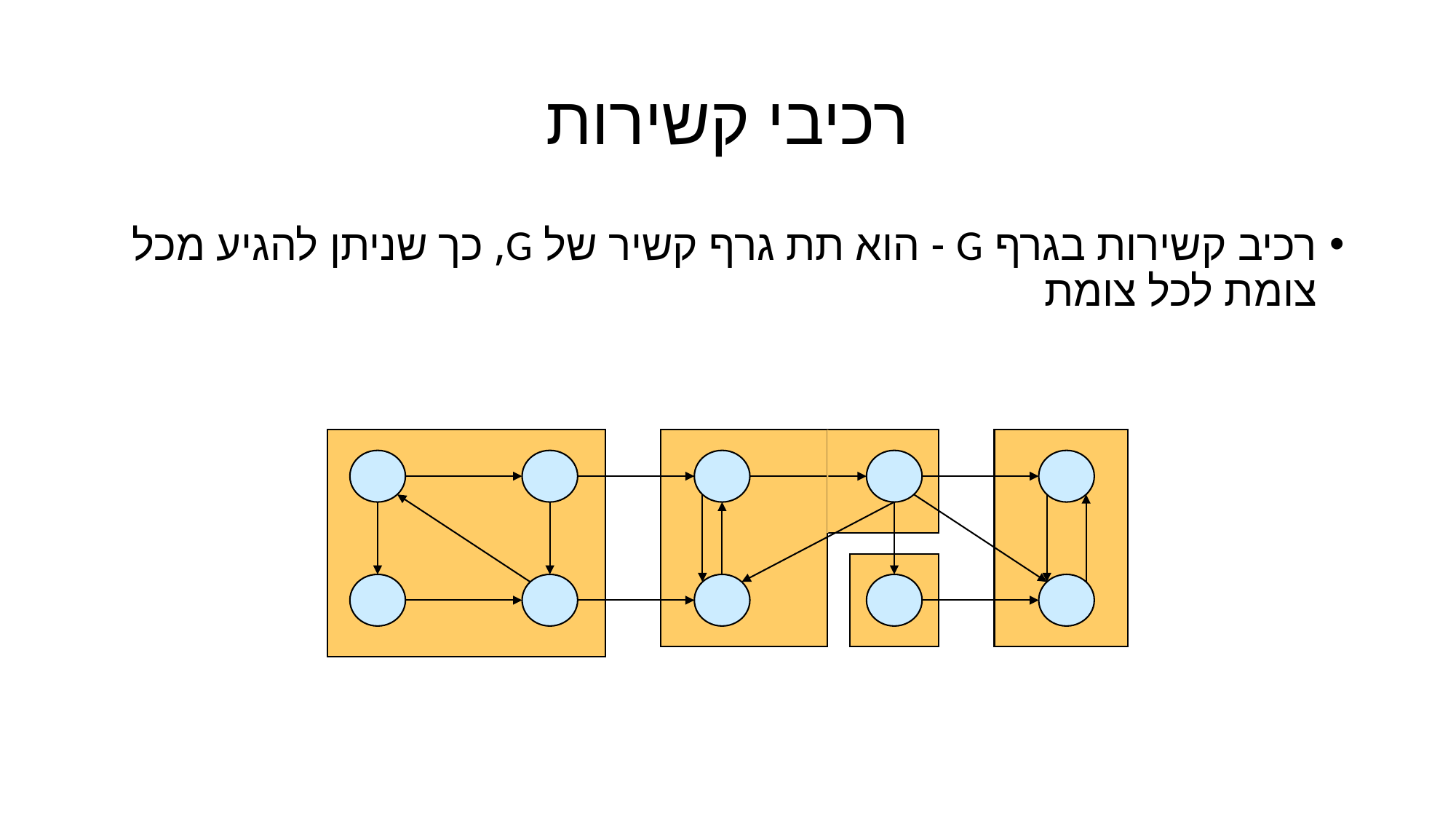

# רכיבי קשירות
רכיב קשירות בגרף G - הוא תת גרף קשיר של G, כך שניתן להגיע מכל צומת לכל צומת